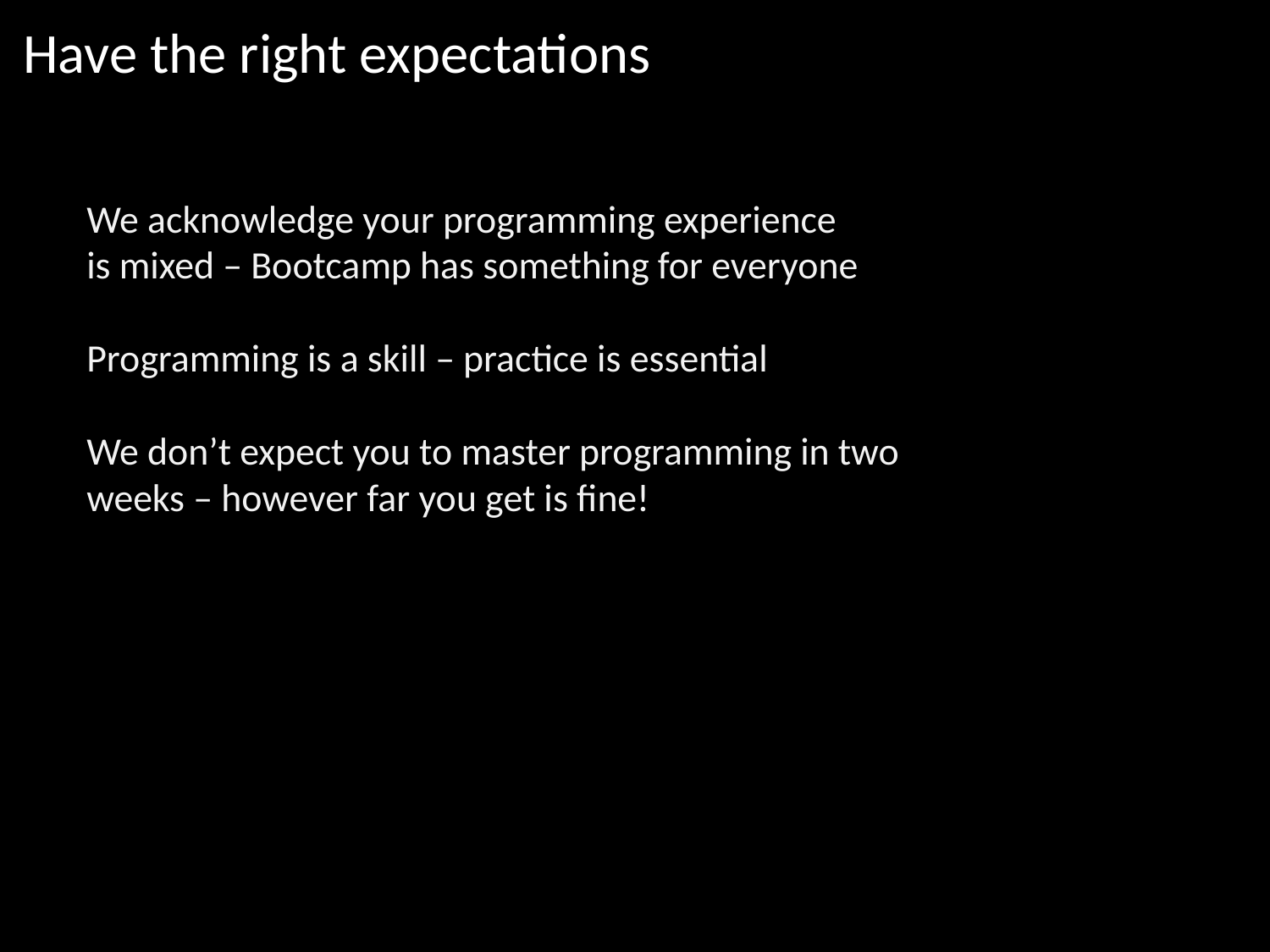

Have the right expectations

We acknowledge your programming experience
is mixed – Bootcamp has something for everyone

Programming is a skill – practice is essential

We don’t expect you to master programming in two weeks – however far you get is fine!